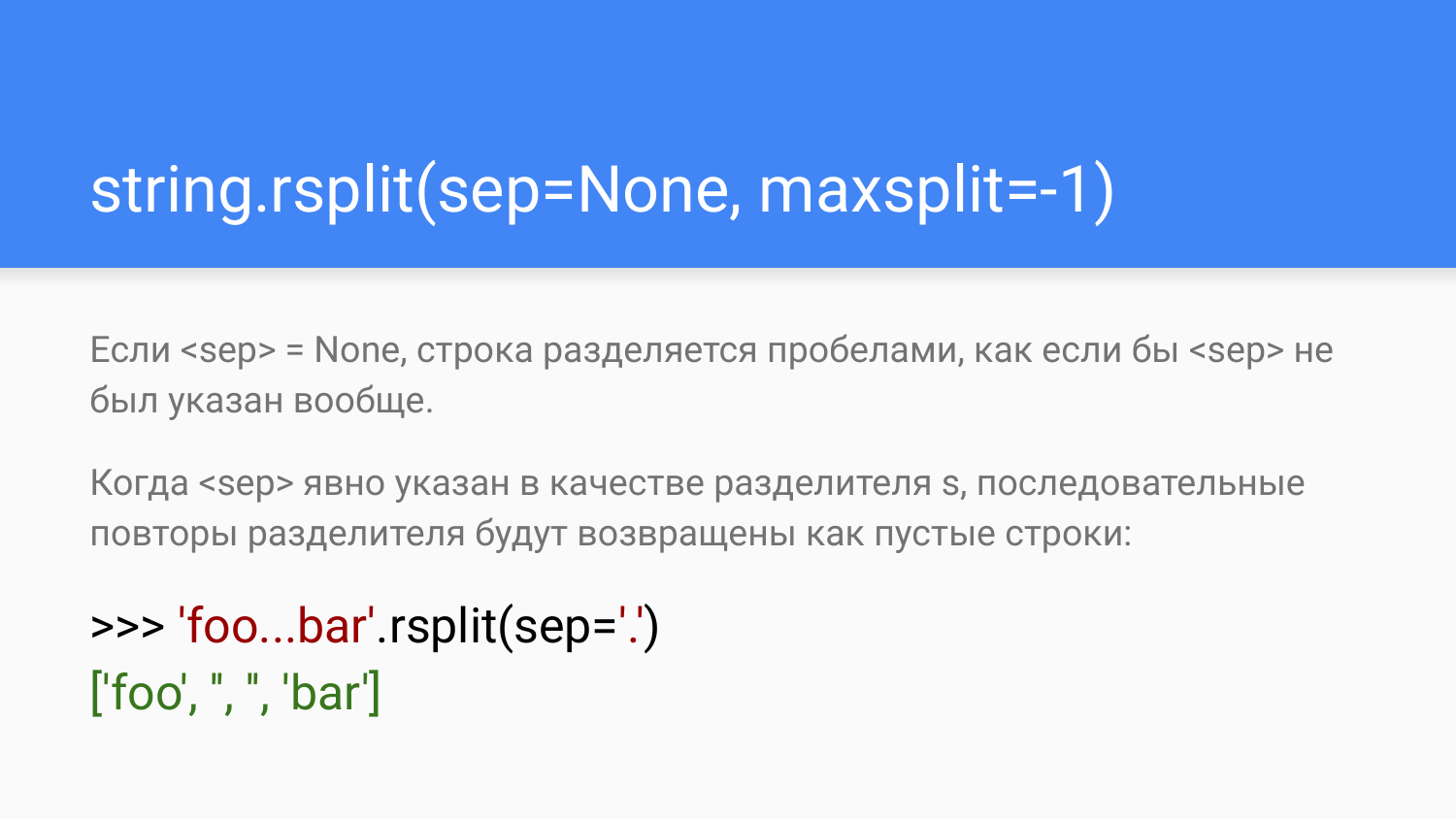

# string.rsplit(sep=None, maxsplit=-1)
Если <sep> = None, строка разделяется пробелами, как если бы <sep> не был указан вообще.
Когда <sep> явно указан в качестве разделителя s, последовательные повторы разделителя будут возвращены как пустые строки:
>>> 'foo...bar'.rsplit(sep='.')
['foo', '', '', 'bar']